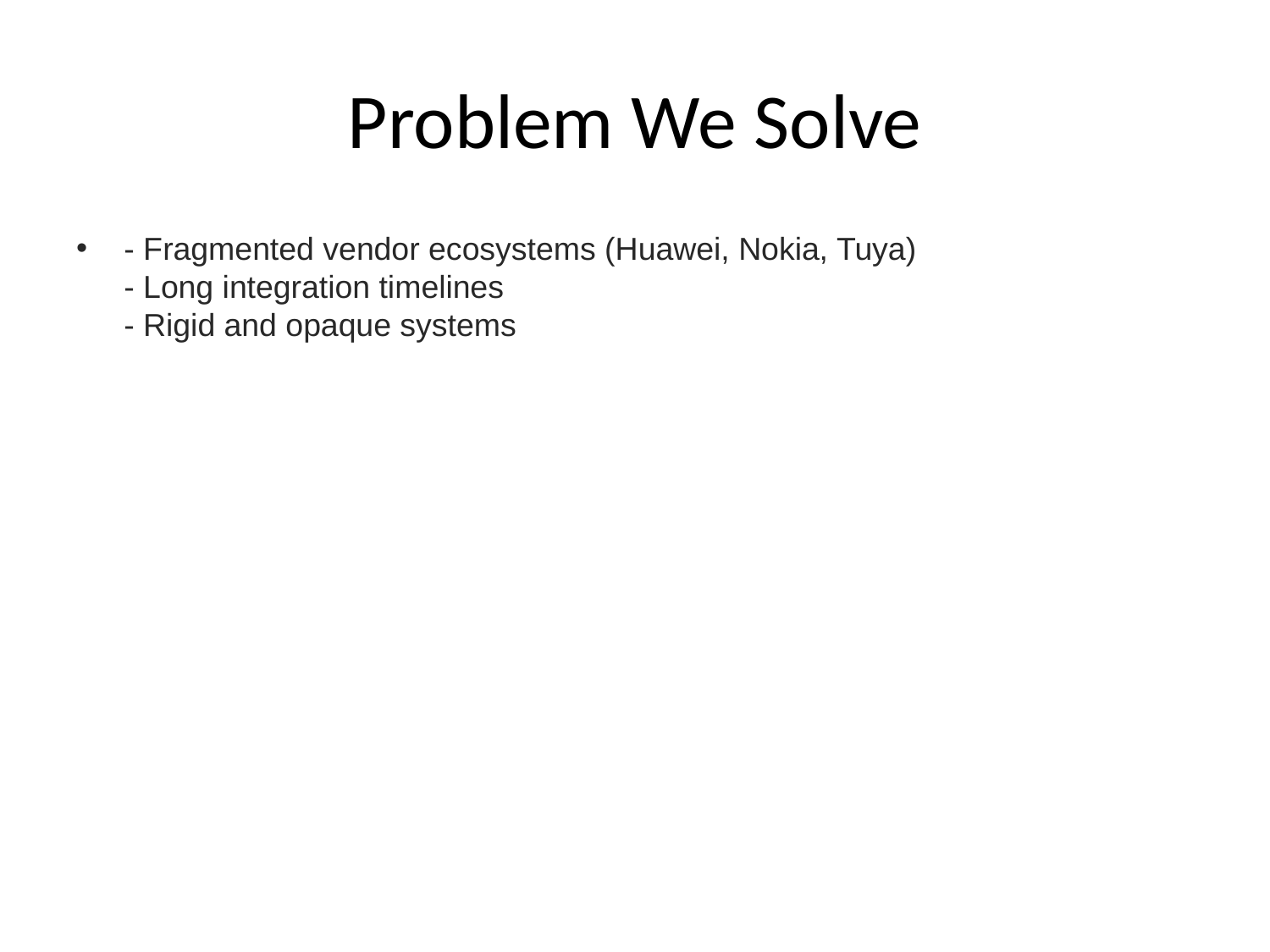

# Problem We Solve
- Fragmented vendor ecosystems (Huawei, Nokia, Tuya)
- Long integration timelines
- Rigid and opaque systems